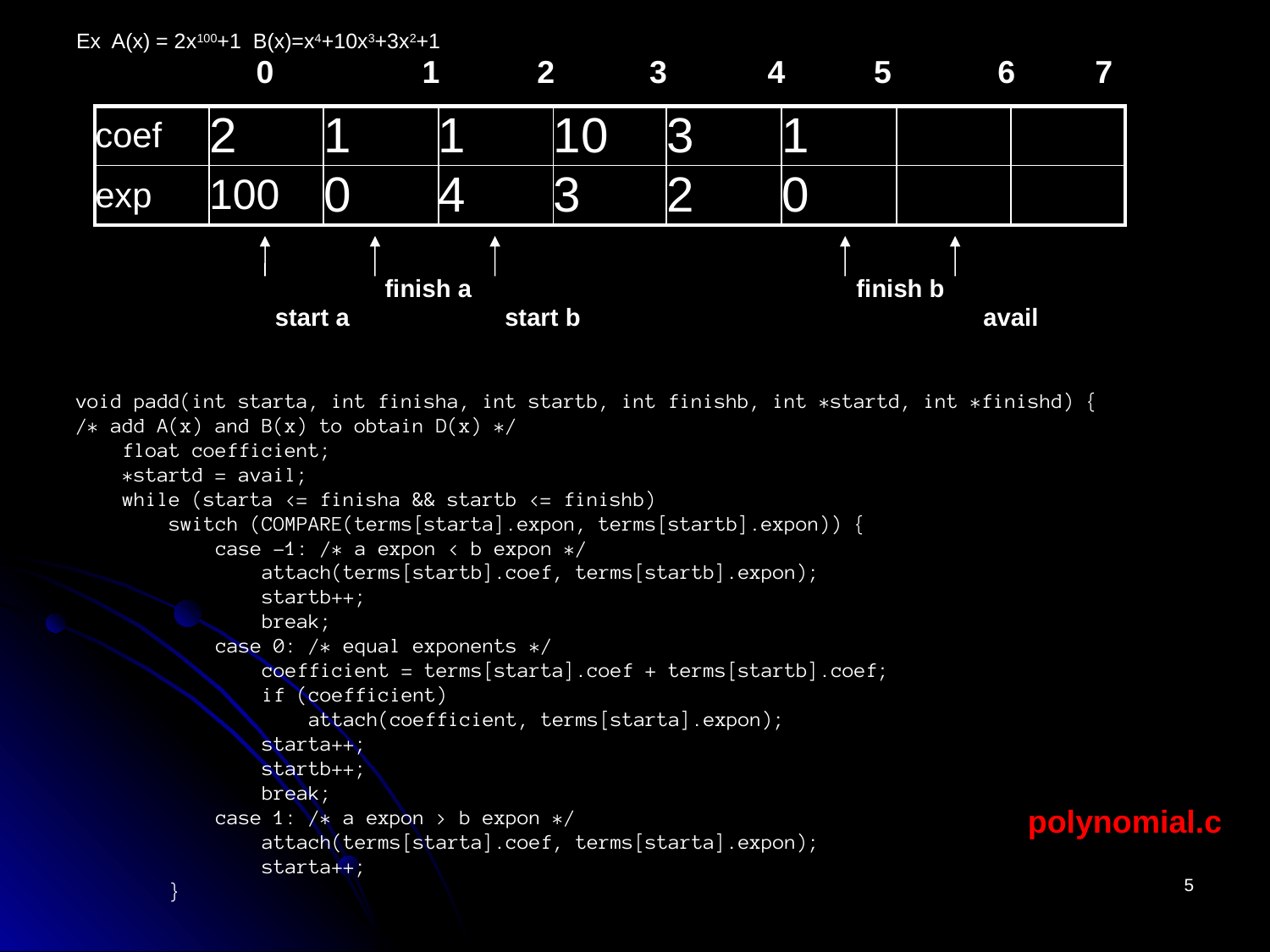

Ex  A(x) = 2x100+1  B(x)=x4+10x3+3x2+1
                                     0	     1           2	  3	 4          5            6         7

			 finish a 			              finish b
		     start a 		start b 		           	              avail

void padd(int starta, int finisha, int startb, int finishb, int *startd, int *finishd) {
/* add A(x) and B(x) to obtain D(x) */
    float coefficient;
    *startd = avail;
    while (starta <= finisha && startb <= finishb)
        switch (COMPARE(terms[starta].expon, terms[startb].expon)) {
            case -1: /* a expon < b expon */
                attach(terms[startb].coef, terms[startb].expon);
                startb++;
                break;
            case 0: /* equal exponents */
                coefficient = terms[starta].coef + terms[startb].coef;
                if (coefficient)
                    attach(coefficient, terms[starta].expon);
                starta++;
                startb++;
                break;
            case 1: /* a expon > b expon */
                attach(terms[starta].coef, terms[starta].expon);
                starta++;
        }
| coef | 2 | 1 | 1 | 10 | 3 | 1 |  |  |
| --- | --- | --- | --- | --- | --- | --- | --- | --- |
| exp | 100 | 0 | 4 | 3 | 2 | 0 |  |  |

polynomial.c
5